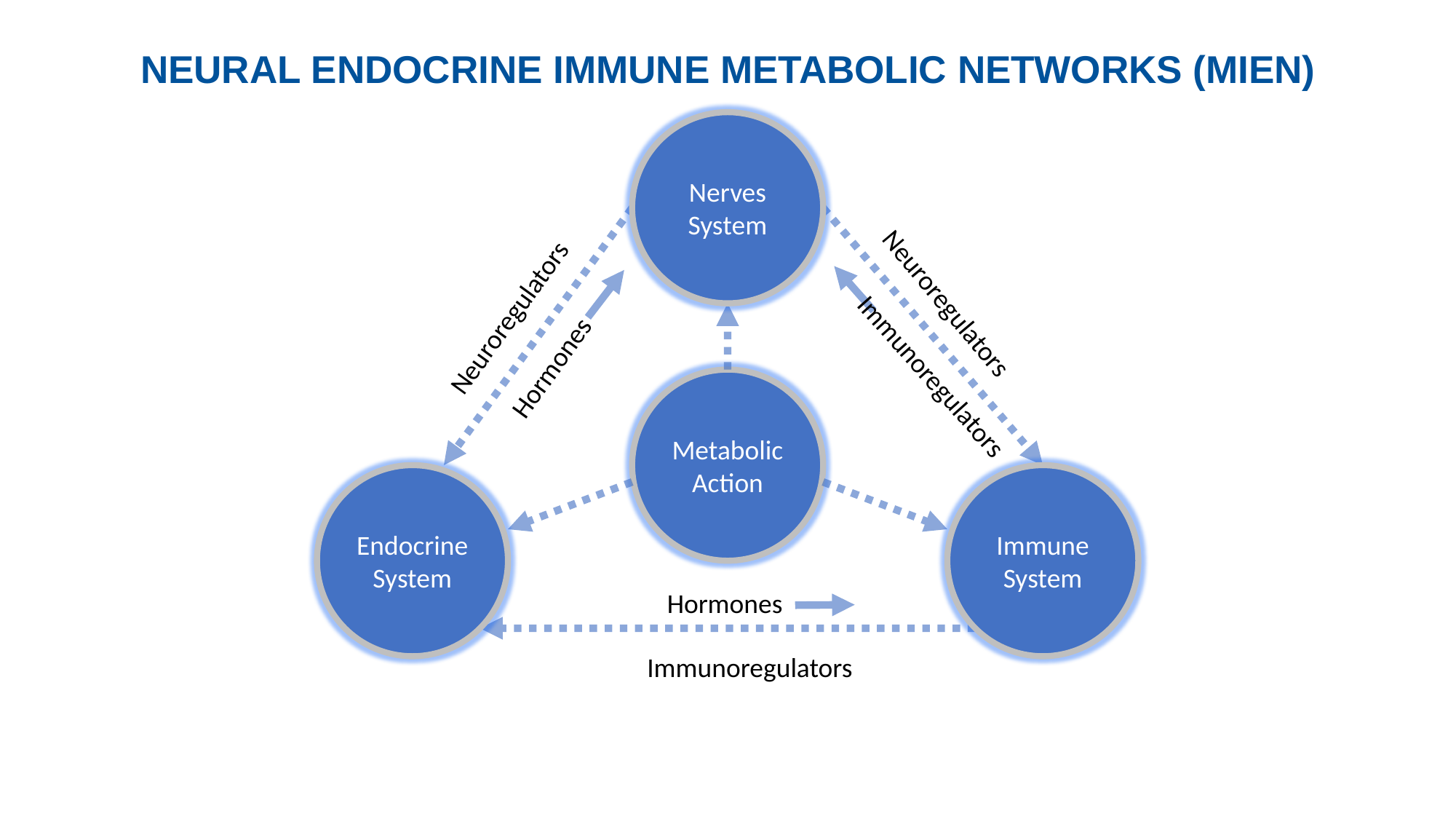

Neural Endocrine Immune Metabolic Networks (MIEN)
Nerves
System
Neuroregulators
Neuroregulators
Hormones
Immunoregulators
Metabolic
Action
Endocrine
System
Immune
System
Hormones
Immunoregulators